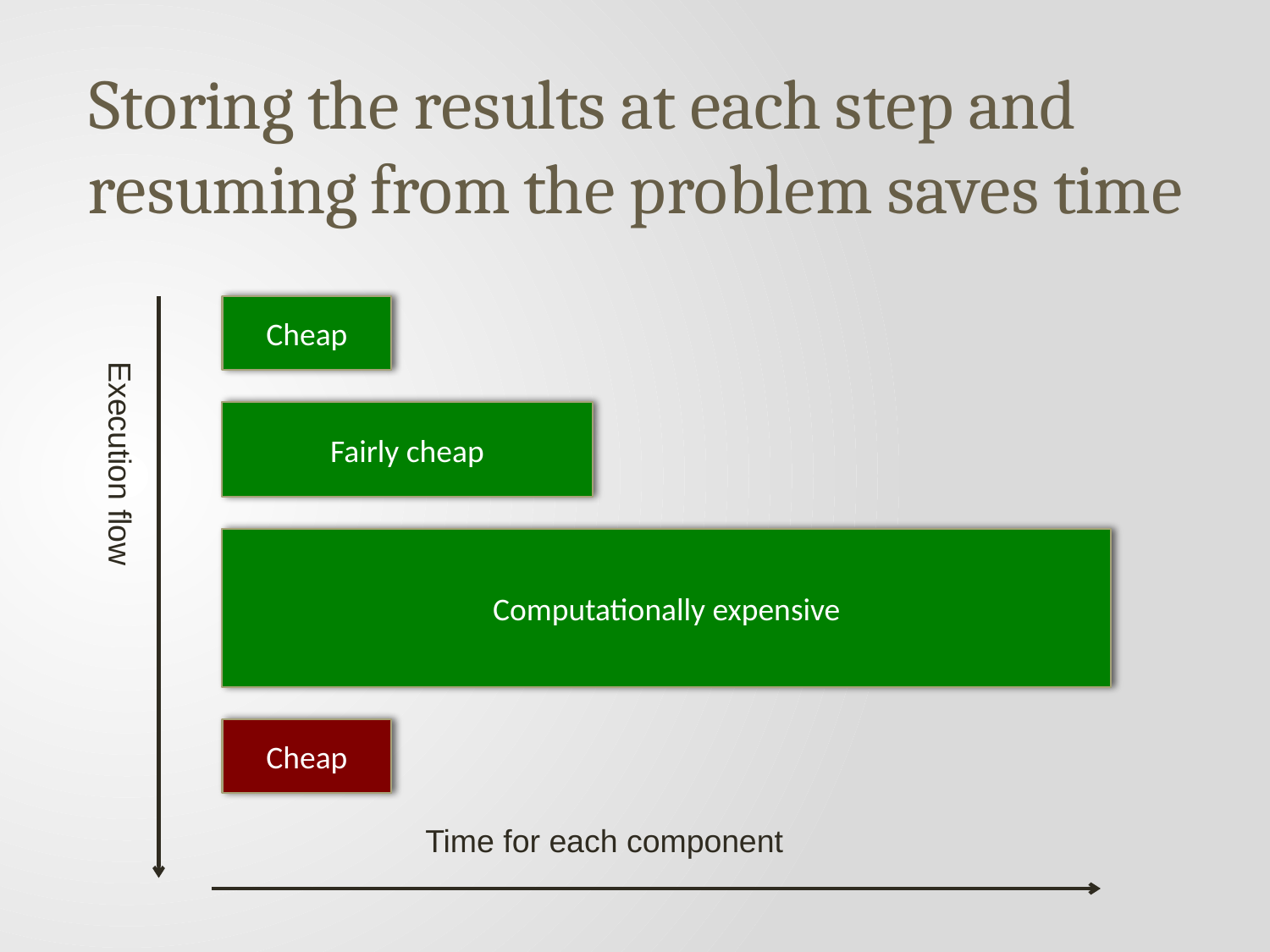

# Storing the results at each step and resuming from the problem saves time
Cheap
Fairly cheap
Computationally expensive
Execution flow
Cheap
Time for each component